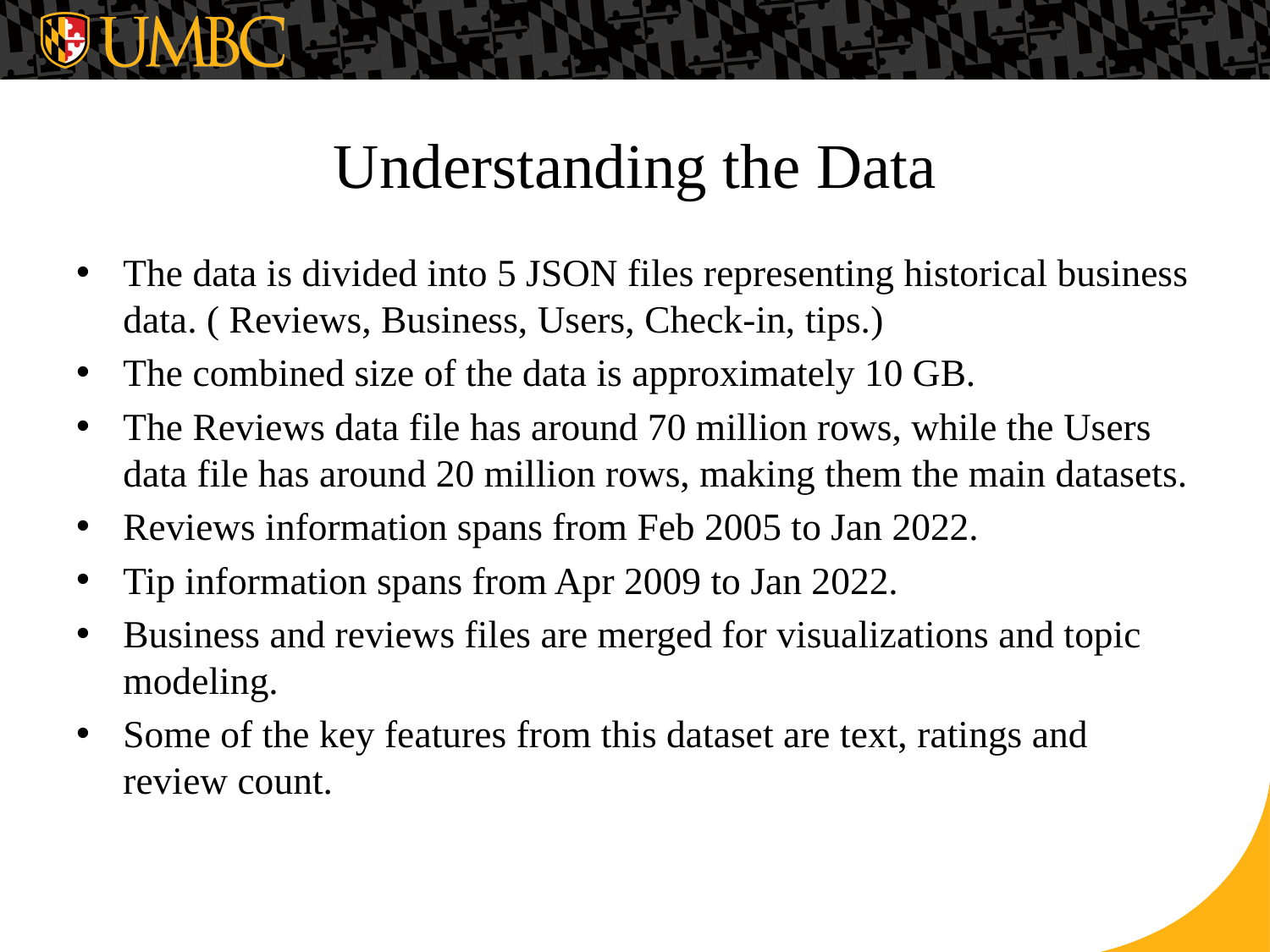

# Understanding the Data
The data is divided into 5 JSON files representing historical business data. ( Reviews, Business, Users, Check-in, tips.)
The combined size of the data is approximately 10 GB.
The Reviews data file has around 70 million rows, while the Users data file has around 20 million rows, making them the main datasets.
Reviews information spans from Feb 2005 to Jan 2022.
Tip information spans from Apr 2009 to Jan 2022.
Business and reviews files are merged for visualizations and topic modeling.
Some of the key features from this dataset are text, ratings and review count.